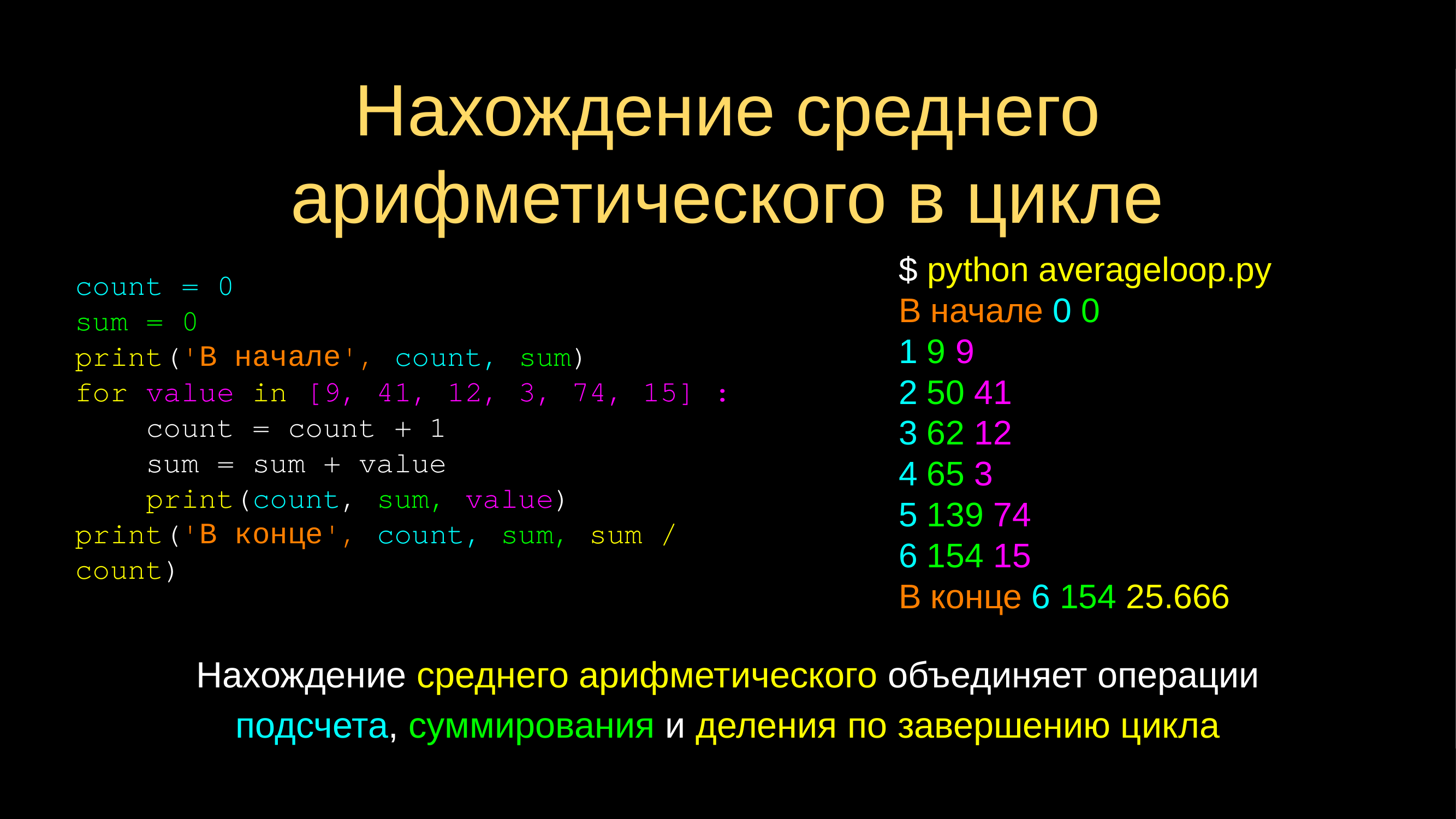

# Нахождение среднего арифметического в цикле
$ python averageloop.py
В начале 0 0
1 9 9
2 50 41
3 62 12
4 65 3
5 139 74
6 154 15
В конце 6 154 25.666
count = 0
sum = 0
print('В начале', count, sum)
for value in [9, 41, 12, 3, 74, 15] :
    count = count + 1
    sum = sum + value
    print(count, sum, value)
print('В конце', count, sum, sum / count)
Нахождение среднего арифметического объединяет операции подсчета, суммирования и деления по завершению цикла